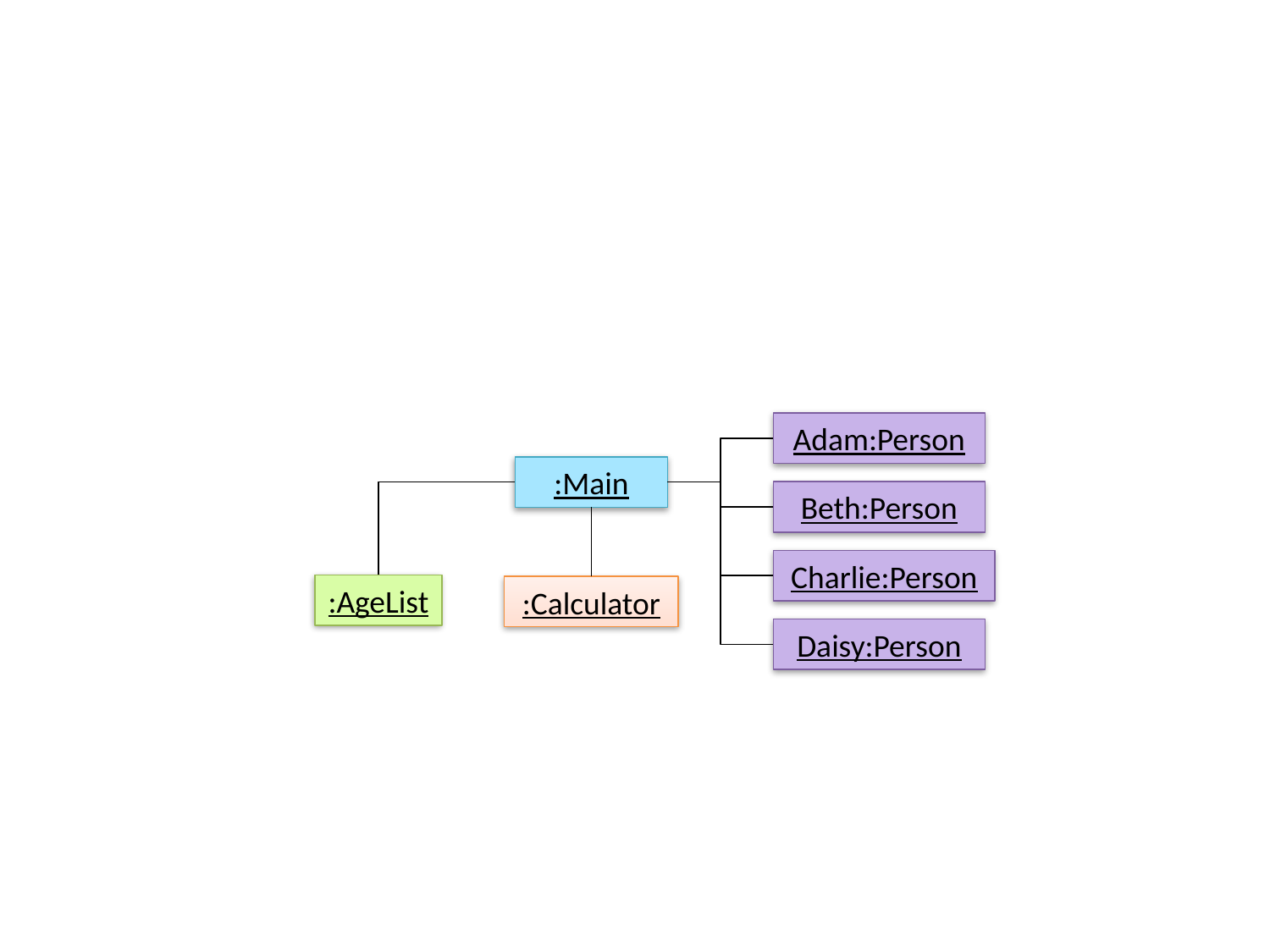

Adam:Person
:Main
Beth:Person
Charlie:Person
:AgeList
:Calculator
Daisy:Person